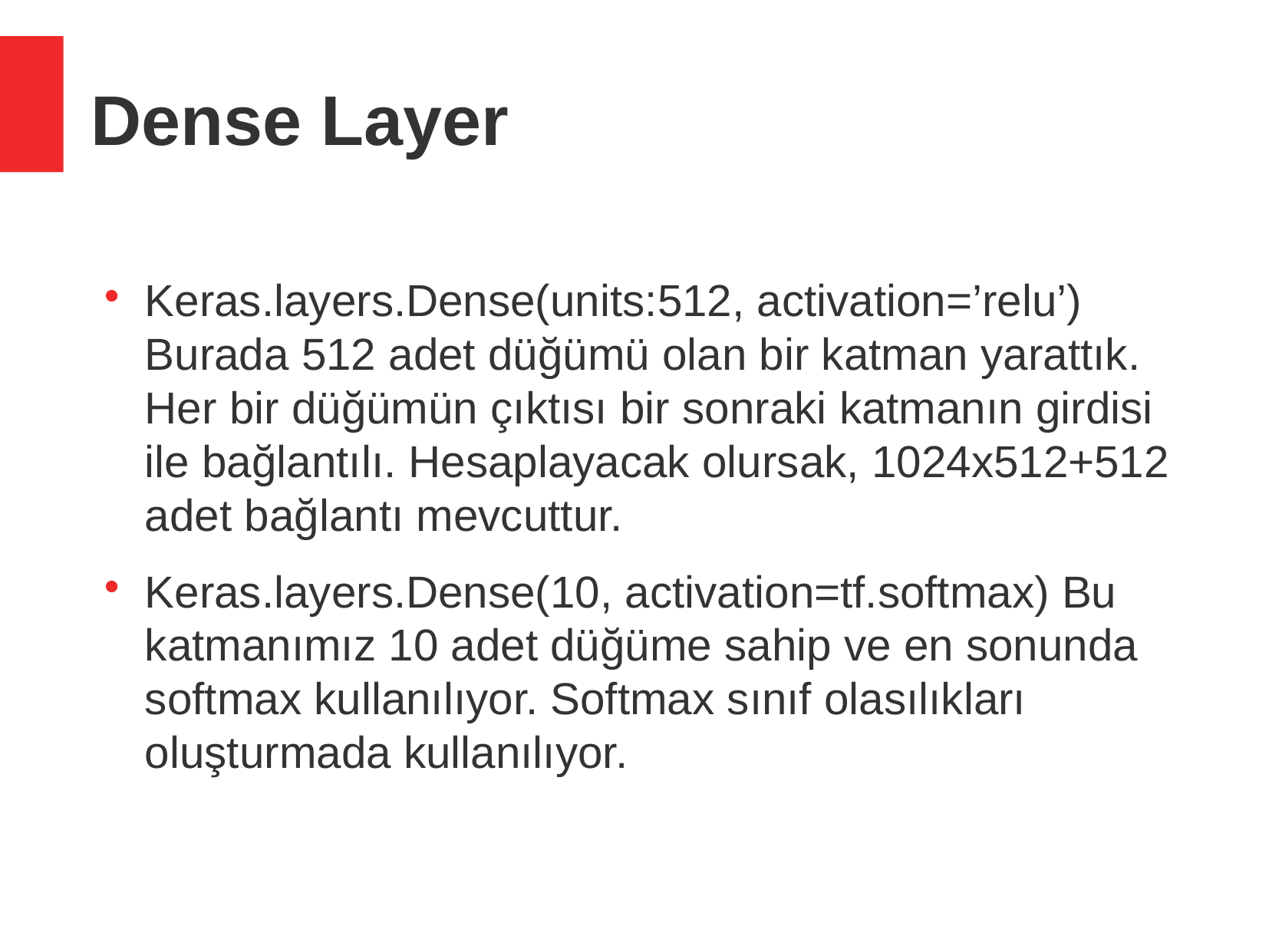

Dense Layer
Keras.layers.Dense(units:512, activation=’relu’) Burada 512 adet düğümü olan bir katman yarattık. Her bir düğümün çıktısı bir sonraki katmanın girdisi ile bağlantılı. Hesaplayacak olursak, 1024x512+512 adet bağlantı mevcuttur.
Keras.layers.Dense(10, activation=tf.softmax) Bu katmanımız 10 adet düğüme sahip ve en sonunda softmax kullanılıyor. Softmax sınıf olasılıkları oluşturmada kullanılıyor.